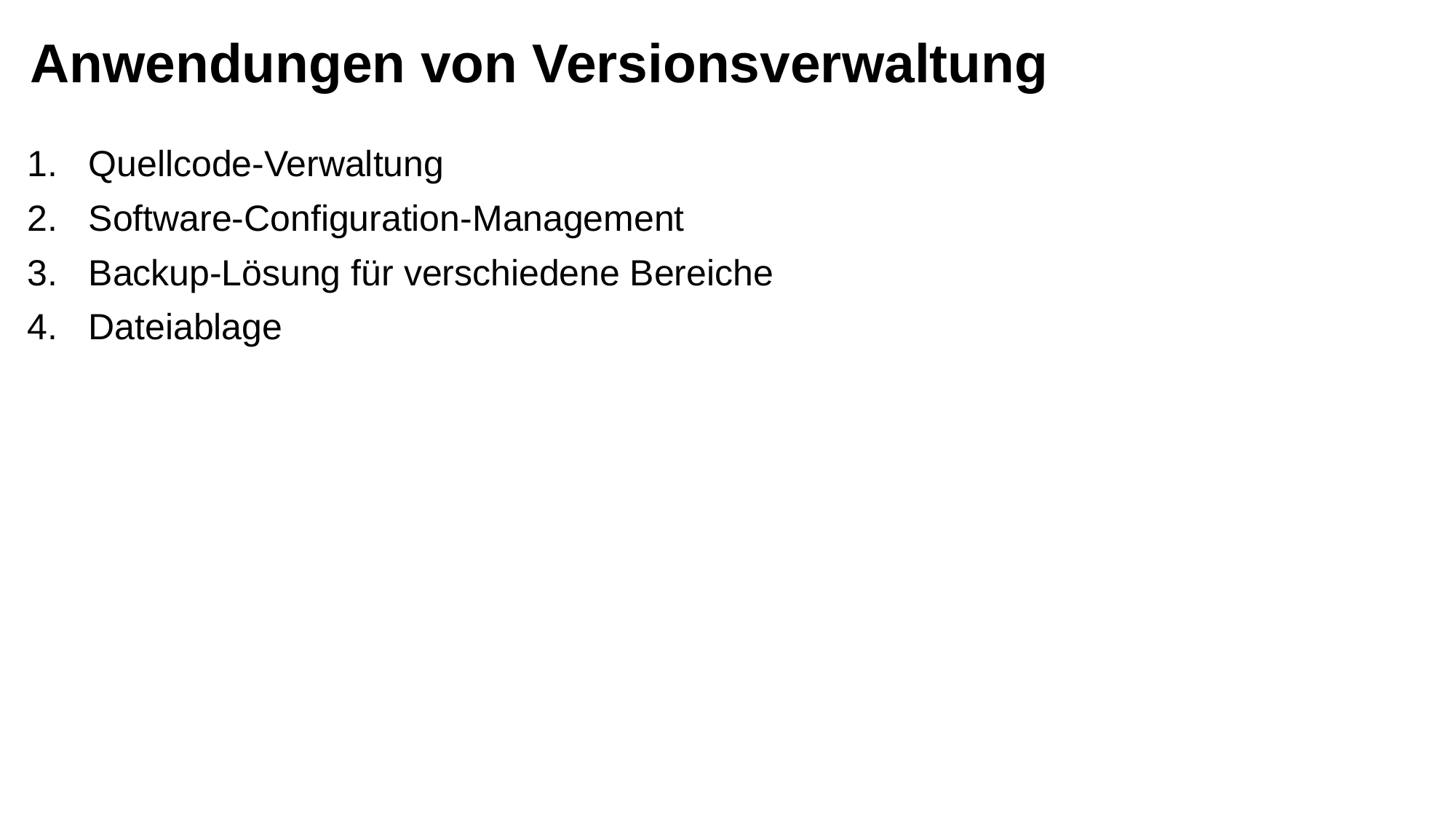

# Anwendungen von Versionsverwaltung
Quellcode-Verwaltung
Software-Configuration-Management
Backup-Lösung für verschiedene Bereiche
Dateiablage